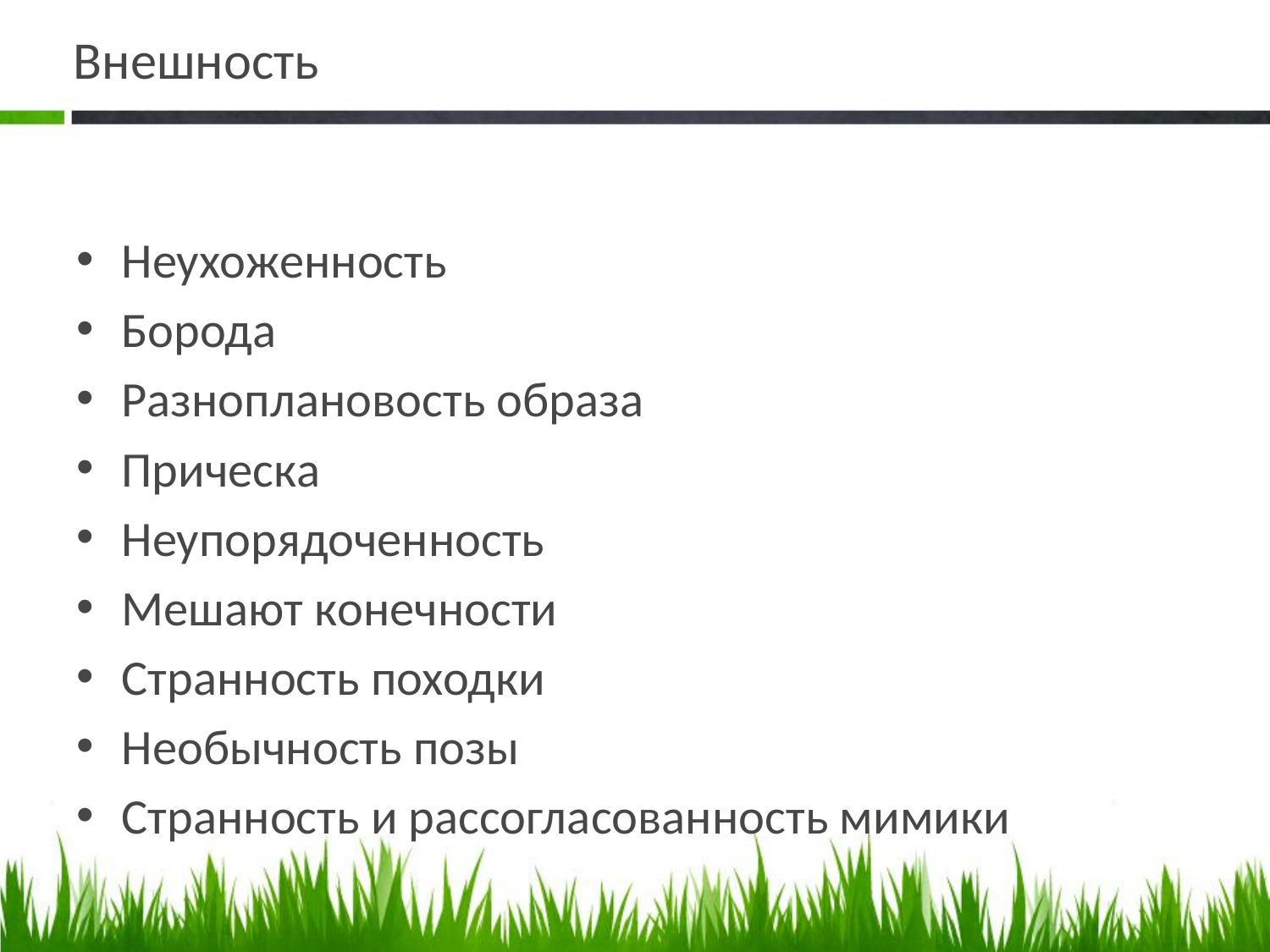

# Внешность
Неухоженность
Борода
Разноплановость образа
Прическа
Неупорядоченность
Мешают конечности
Странность походки
Необычность позы
Странность и рассогласованность мимики